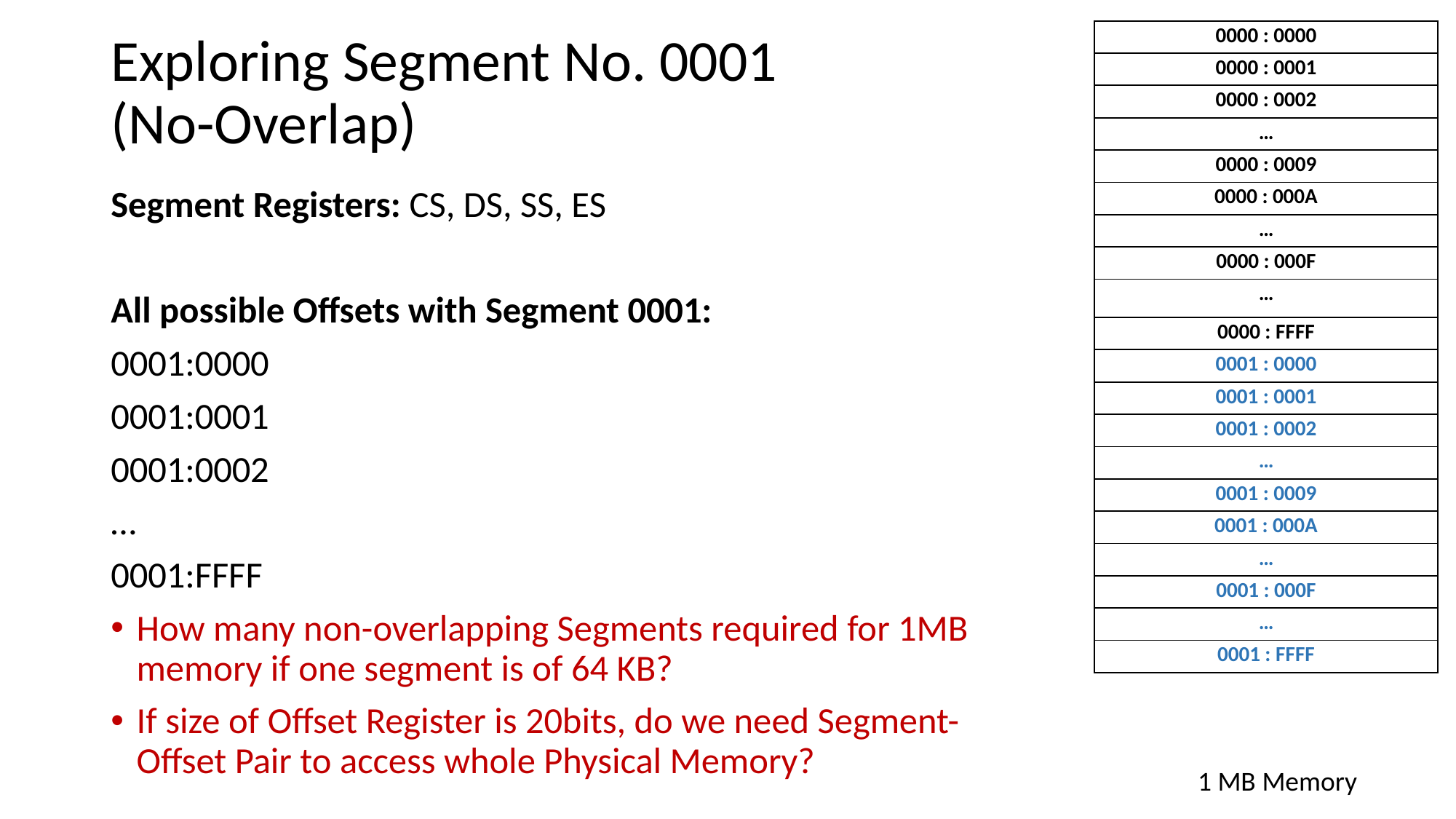

| 0000 : 0000 |
| --- |
| 0000 : 0001 |
| 0000 : 0002 |
| … |
| 0000 : 0009 |
| 0000 : 000A |
| … |
| 0000 : 000F |
| … |
| 0000 : FFFF |
| 0001 : 0000 |
| 0001 : 0001 |
| 0001 : 0002 |
| … |
| 0001 : 0009 |
| 0001 : 000A |
| … |
| 0001 : 000F |
| … |
| 0001 : FFFF |
# Exploring Segment No. 0001 (No-Overlap)
Segment Registers: CS, DS, SS, ES

All possible Offsets with Segment 0001:
0001:0000
0001:0001
0001:0002
…
0001:FFFF
How many non-overlapping Segments required for 1MB memory if one segment is of 64 KB?
If size of Offset Register is 20bits, do we need Segment-Offset Pair to access whole Physical Memory?
1 MB Memory